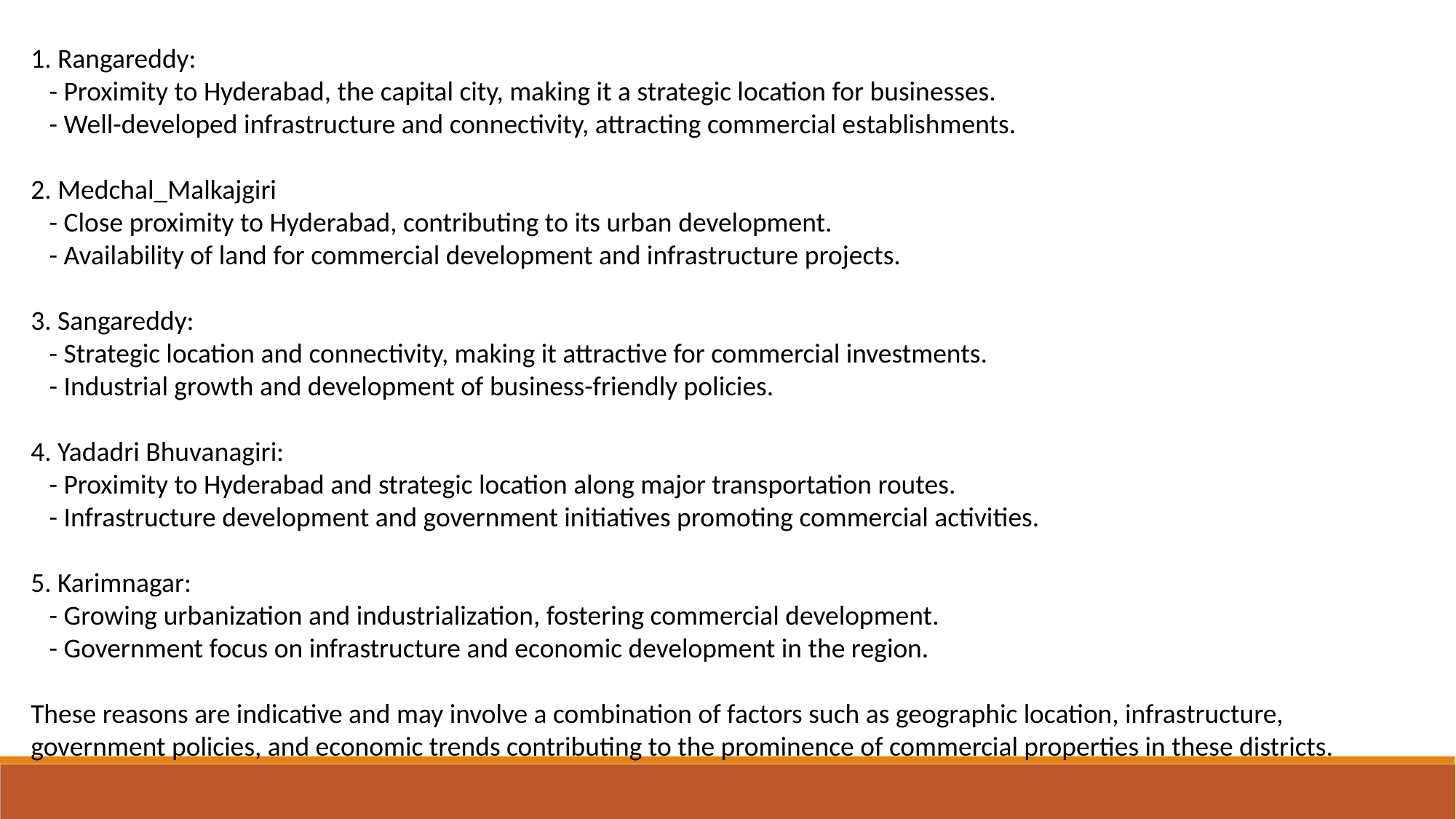

1. Rangareddy:
   - Proximity to Hyderabad, the capital city, making it a strategic location for businesses.
   - Well-developed infrastructure and connectivity, attracting commercial establishments.

2. Medchal_Malkajgiri
   - Close proximity to Hyderabad, contributing to its urban development.
   - Availability of land for commercial development and infrastructure projects.

3. Sangareddy:
   - Strategic location and connectivity, making it attractive for commercial investments.
   - Industrial growth and development of business-friendly policies.

4. Yadadri Bhuvanagiri:
   - Proximity to Hyderabad and strategic location along major transportation routes.
   - Infrastructure development and government initiatives promoting commercial activities.

5. Karimnagar:
   - Growing urbanization and industrialization, fostering commercial development.
   - Government focus on infrastructure and economic development in the region.

These reasons are indicative and may involve a combination of factors such as geographic location, infrastructure, government policies, and economic trends contributing to the prominence of commercial properties in these districts.